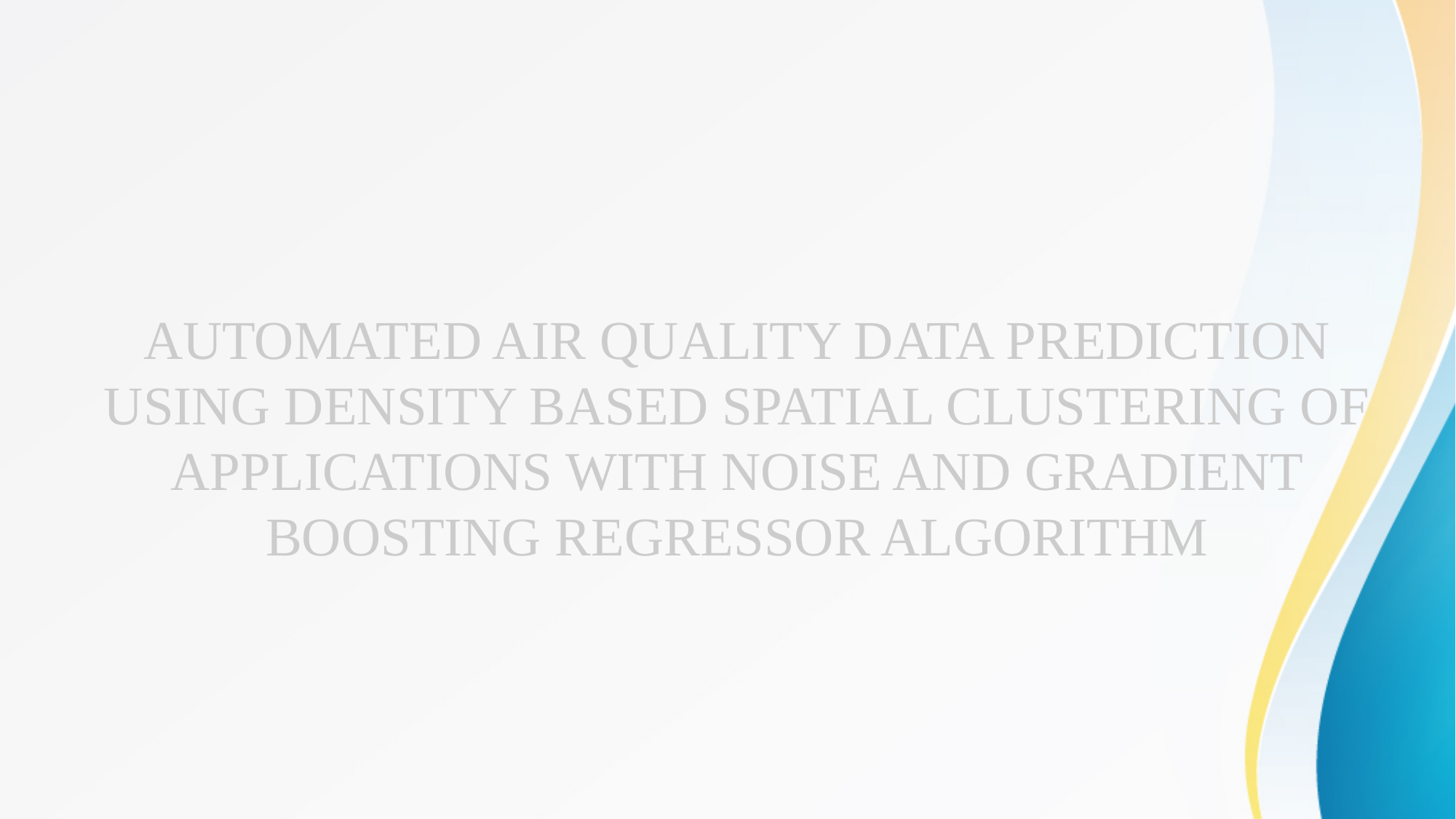

# AUTOMATED AIR QUALITY DATA PREDICTION USING DENSITY BASED SPATIAL CLUSTERING OF APPLICATIONS WITH NOISE AND GRADIENT BOOSTING REGRESSOR ALGORITHM